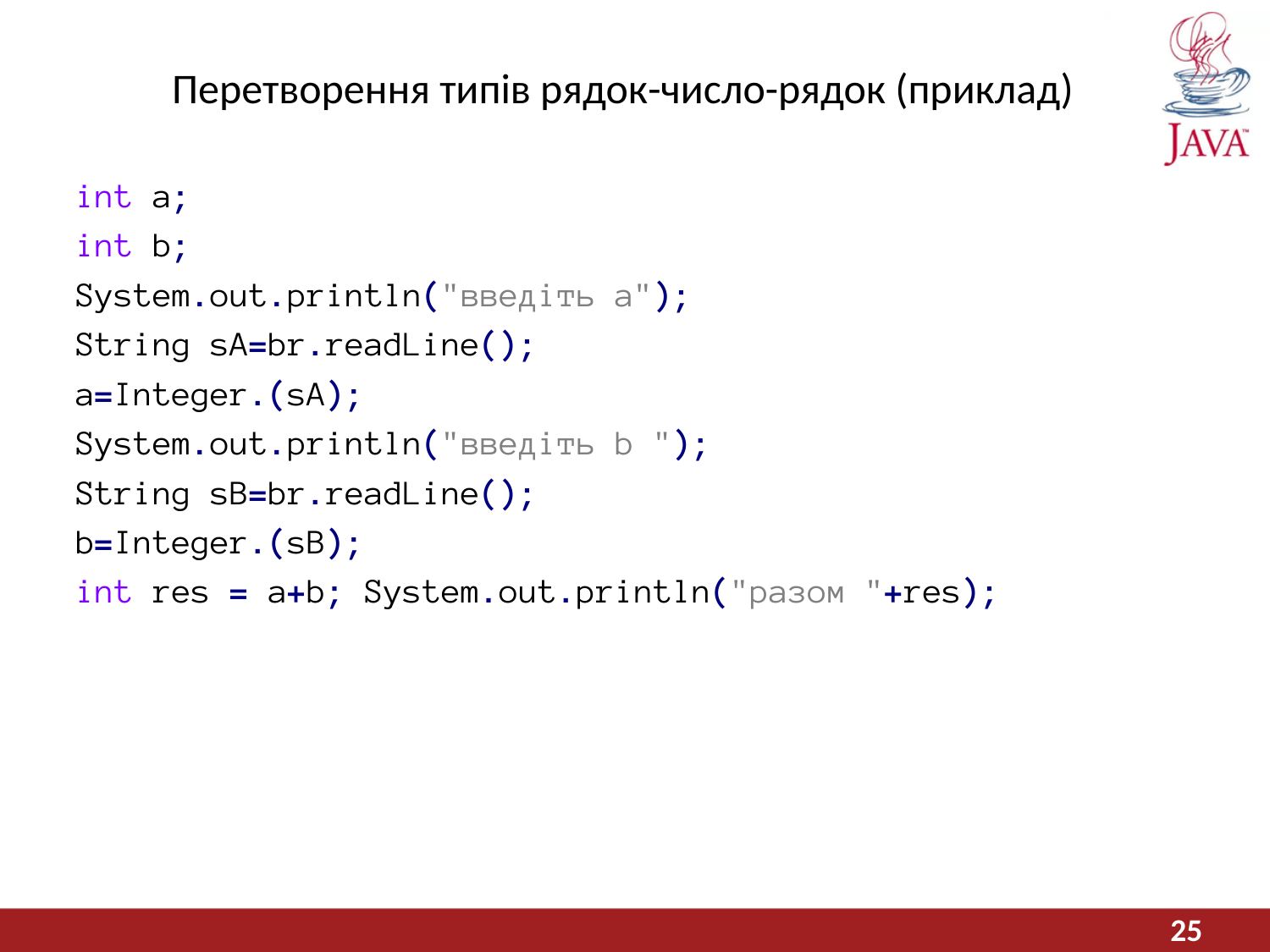

Перетворення типів рядок-число-рядок (приклад)
int a;
int b;
System.out.println("введіть a");
String sA=br.readLine();
a=Integer.(sA);
System.out.println("введіть b ");
String sB=br.readLine();
b=Integer.(sB);
int res = a+b; System.out.println("разом "+res);